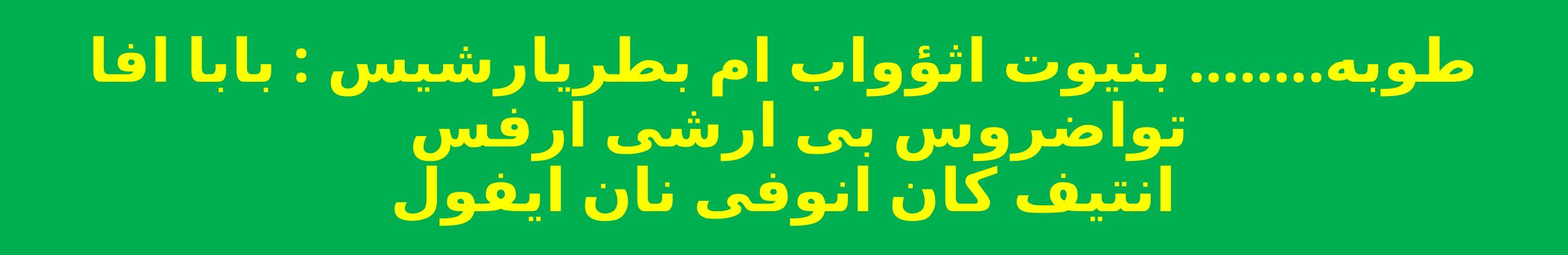

# طوبه........ بنيوت اثؤواب ام بطريارشيس : بابا افا تواضروس بى ارشى ارفس انتيف كان انوفى نان ايفول